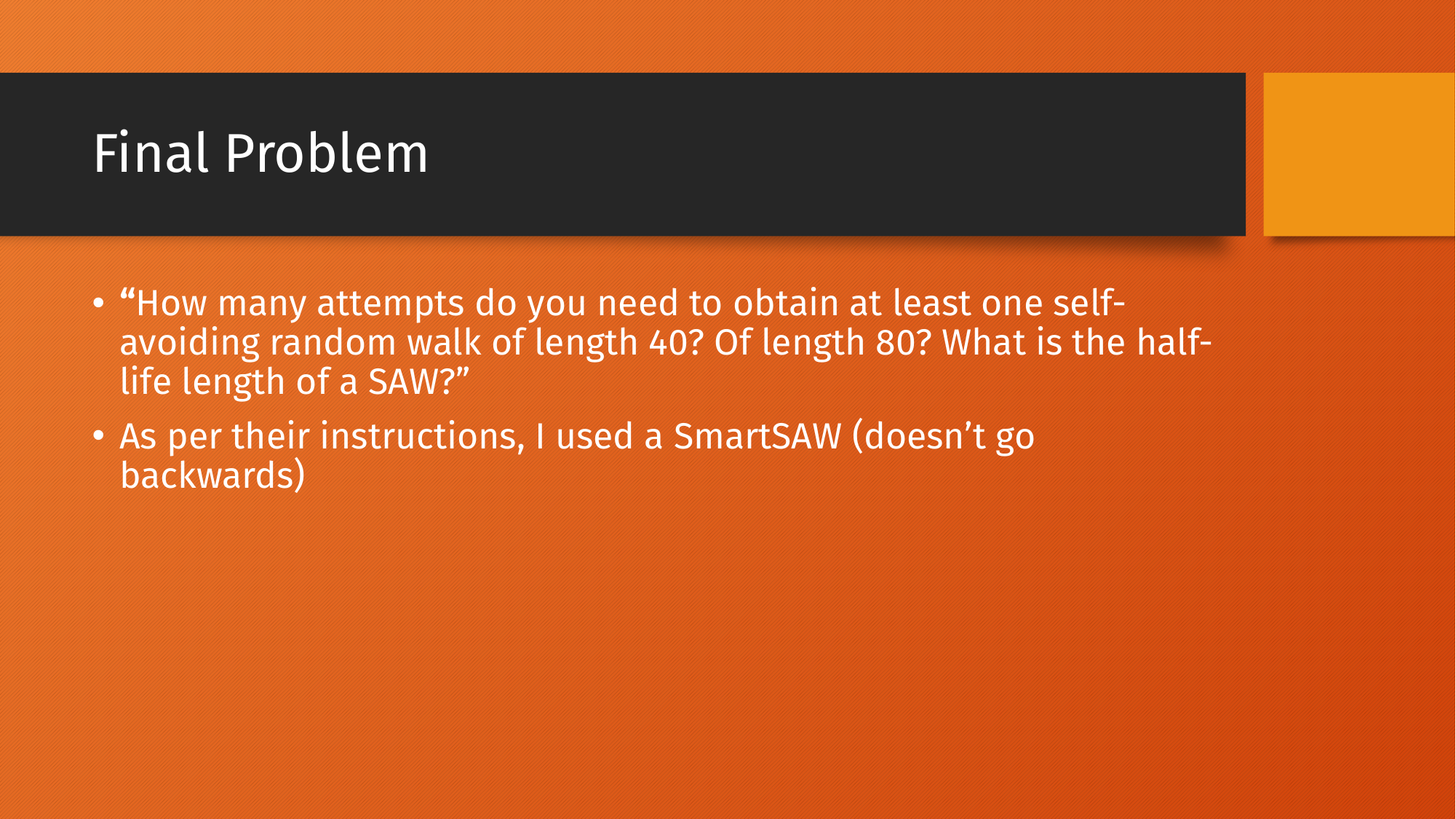

# Final Problem
“How many attempts do you need to obtain at least one self-avoiding random walk of length 40? Of length 80? What is the half-life length of a SAW?”
As per their instructions, I used a SmartSAW (doesn’t go backwards)